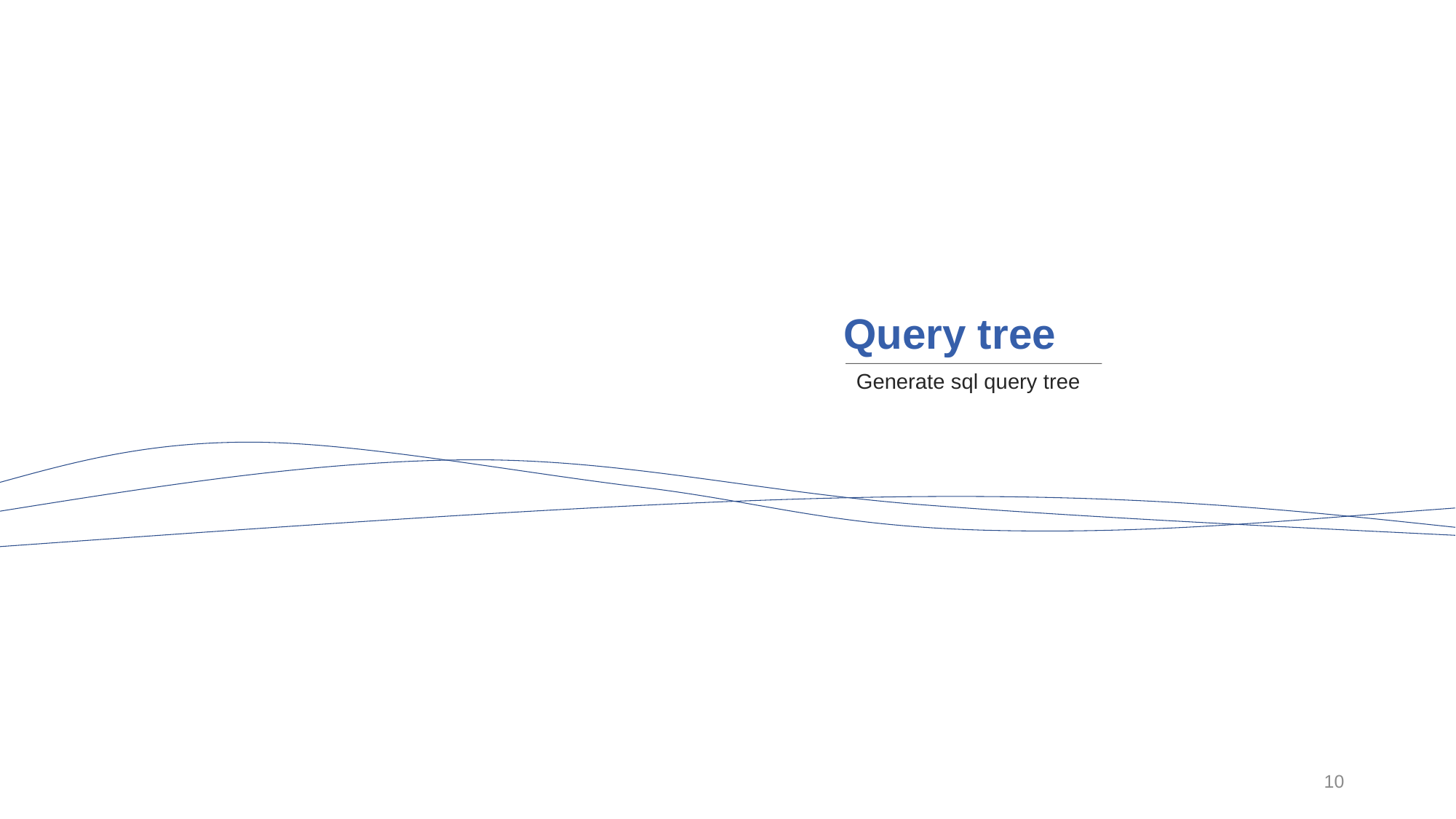

Query tree
Generate sql query tree

10